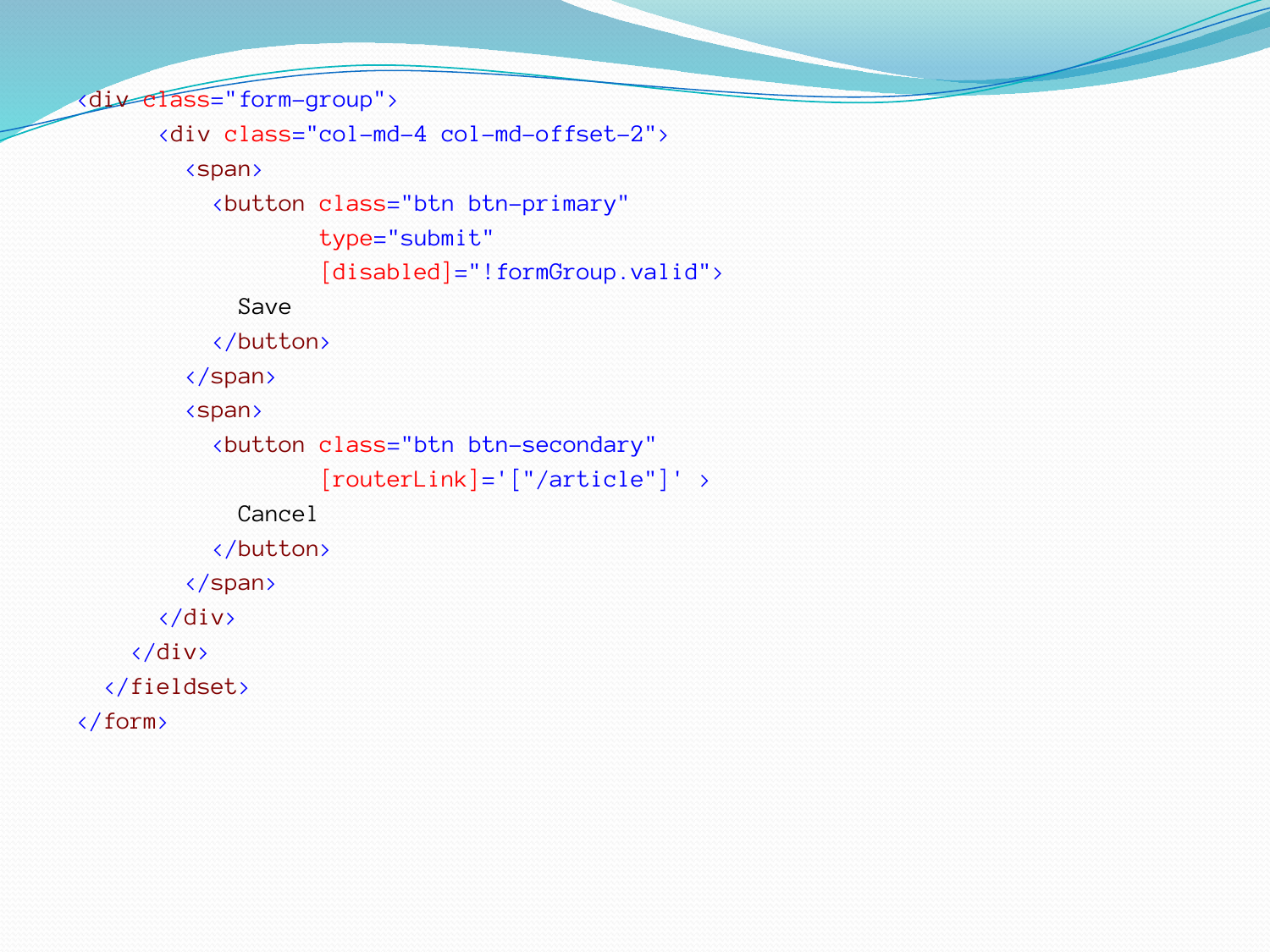

<div class="form-group">
      <div class="col-md-4 col-md-offset-2">
        <span>
          <button class="btn btn-primary"
                  type="submit"
                  [disabled]="!formGroup.valid">
            Save
          </button>
        </span>
        <span>
          <button class="btn btn-secondary"
                  [routerLink]='["/article"]' >
            Cancel
          </button>
        </span>
      </div>
    </div>
  </fieldset>
</form>